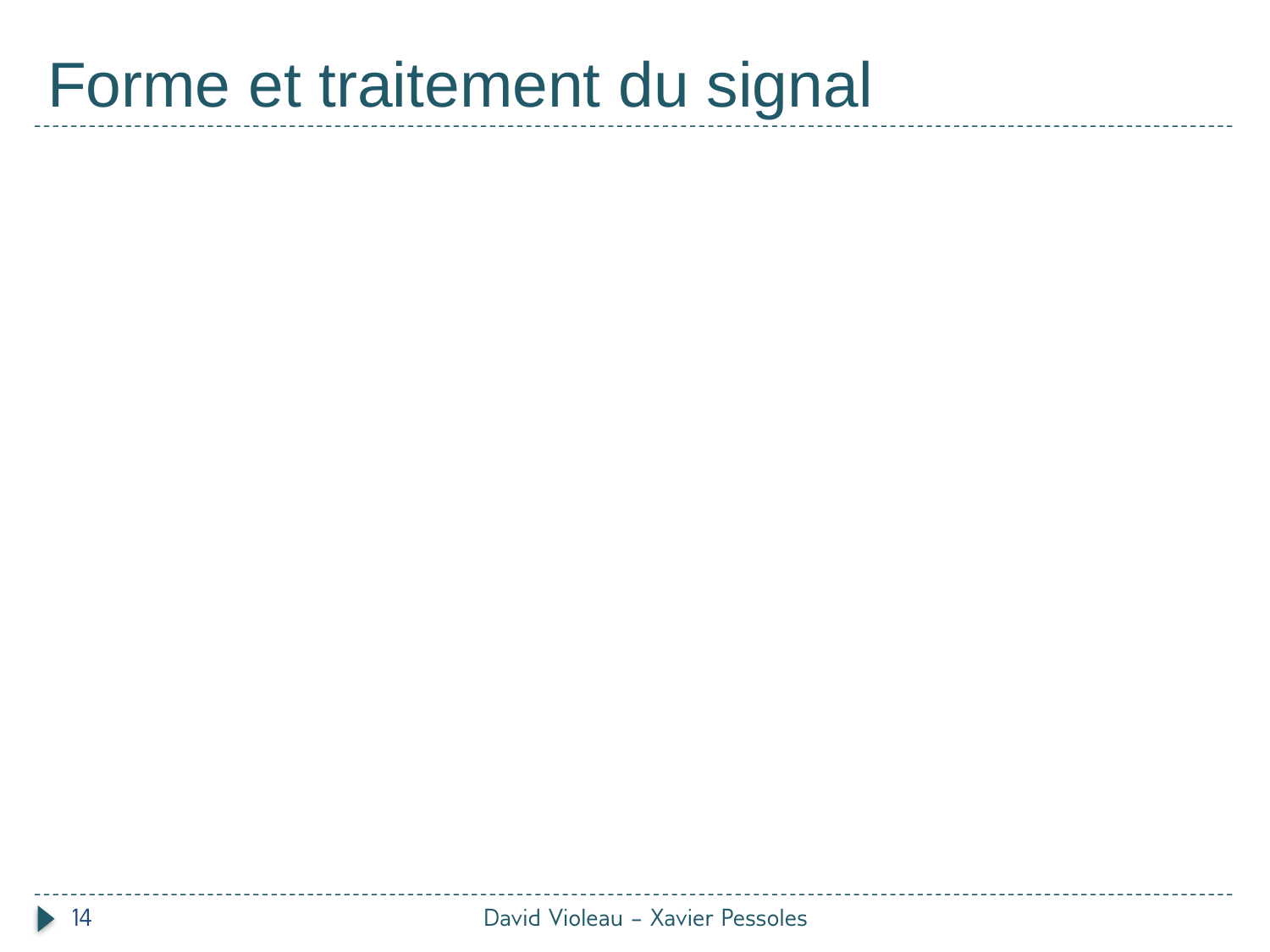

# Forme et traitement du signal

14
David Violeau – Xavier Pessoles